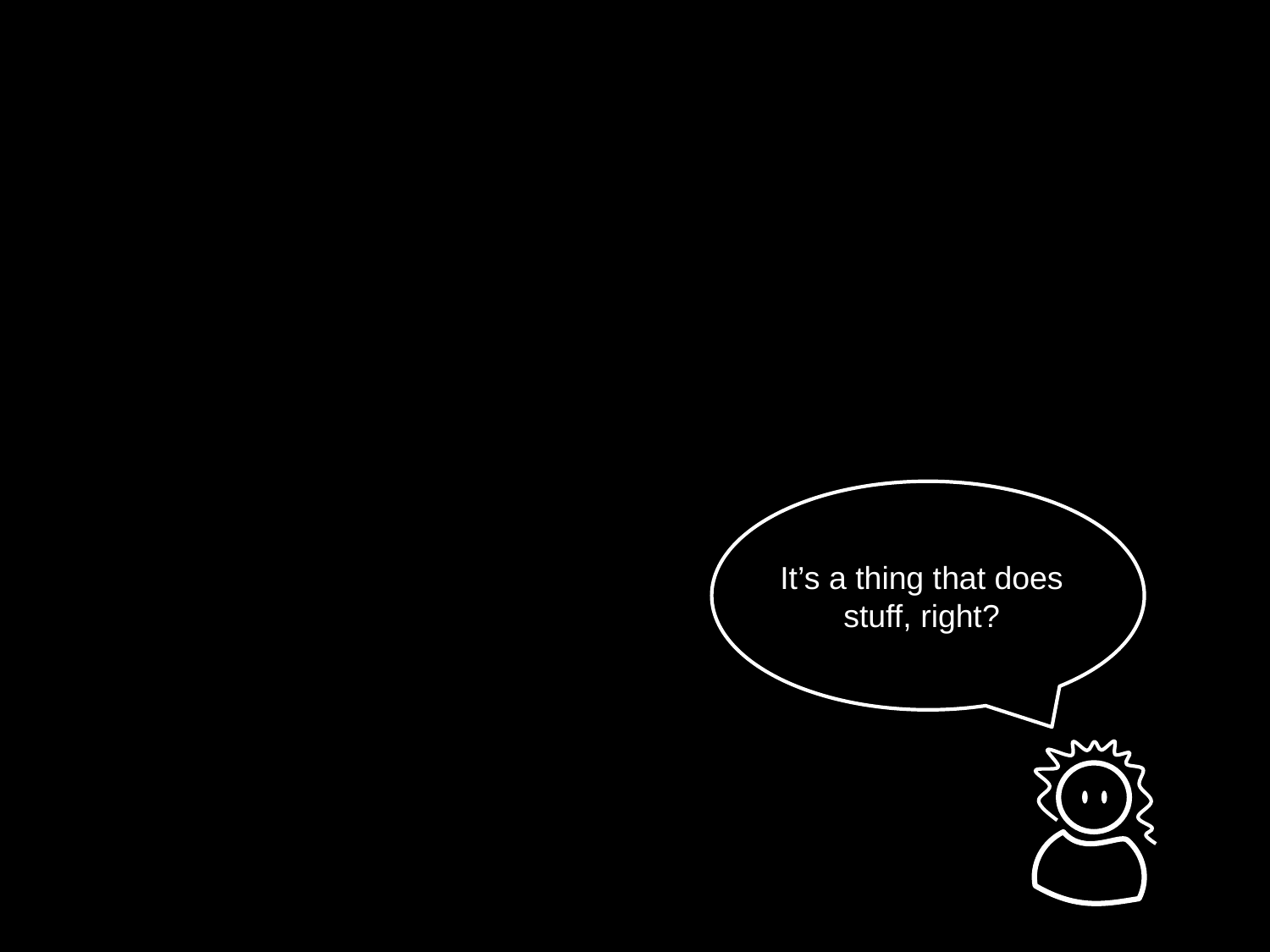

It’s a thing that does stuff, right?